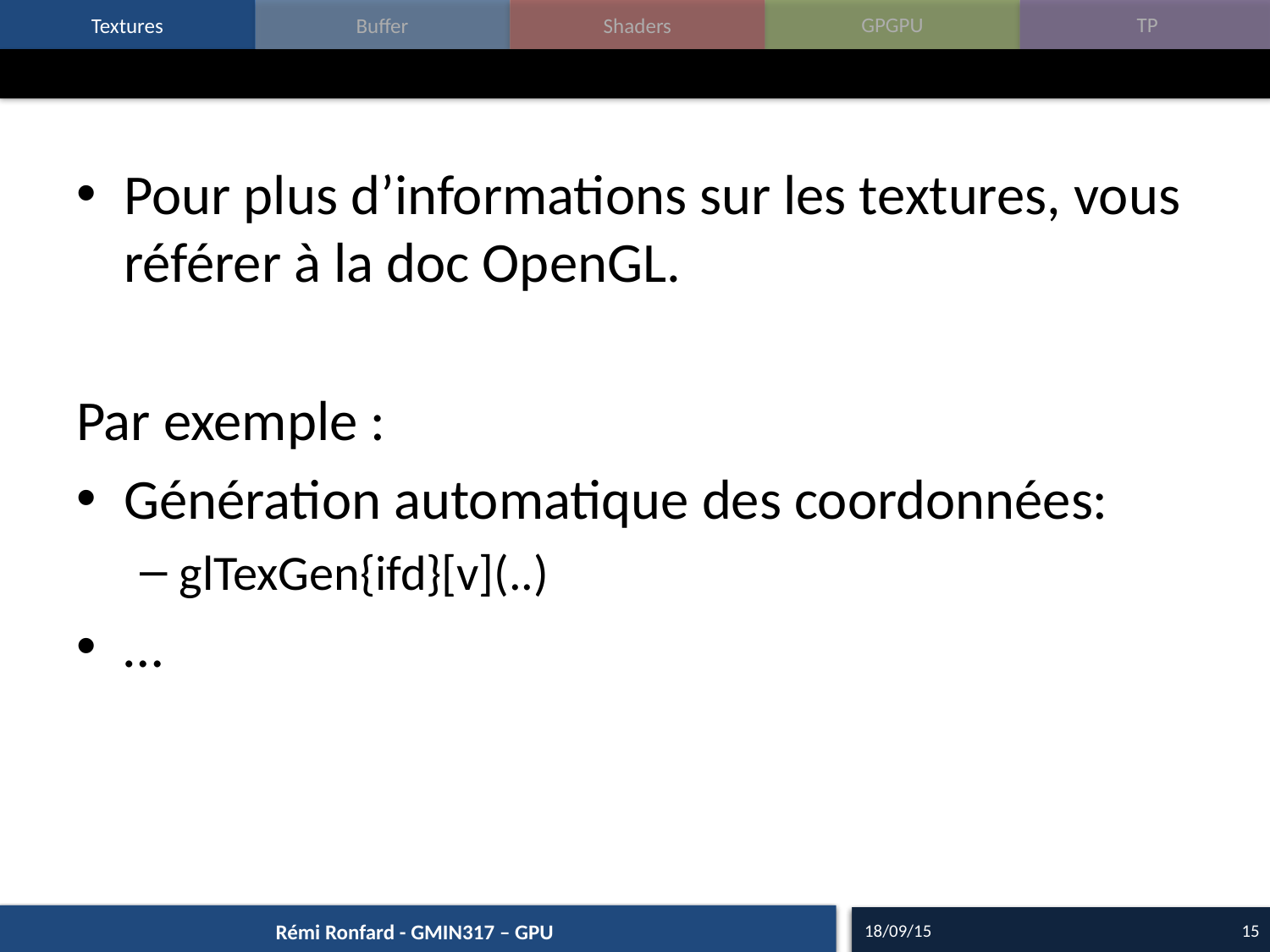

#
Pour plus d’informations sur les textures, vous référer à la doc OpenGL.

Par exemple :
Génération automatique des coordonnées:
glTexGen{ifd}[v](..)
…
18/09/15
15
Rémi Ronfard - GMIN317 – GPU